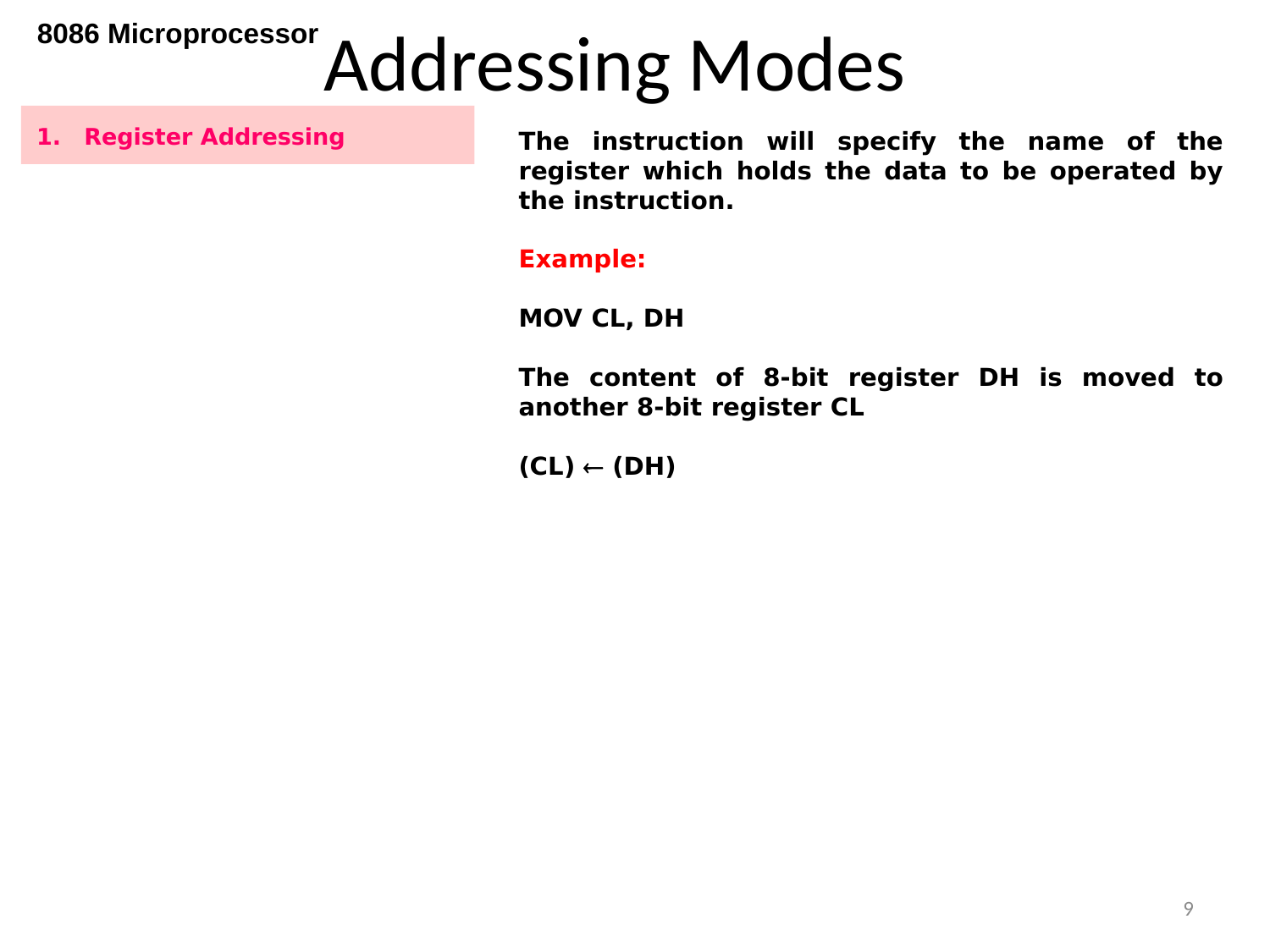

# Addressing Modes
8086 Microprocessor

Register Addressing
The instruction will specify the name of the register which holds the data to be operated by the instruction.

Example:

MOV CL, DH

The content of 8-bit register DH is moved to another 8-bit register CL

(CL) ← (DH)

9